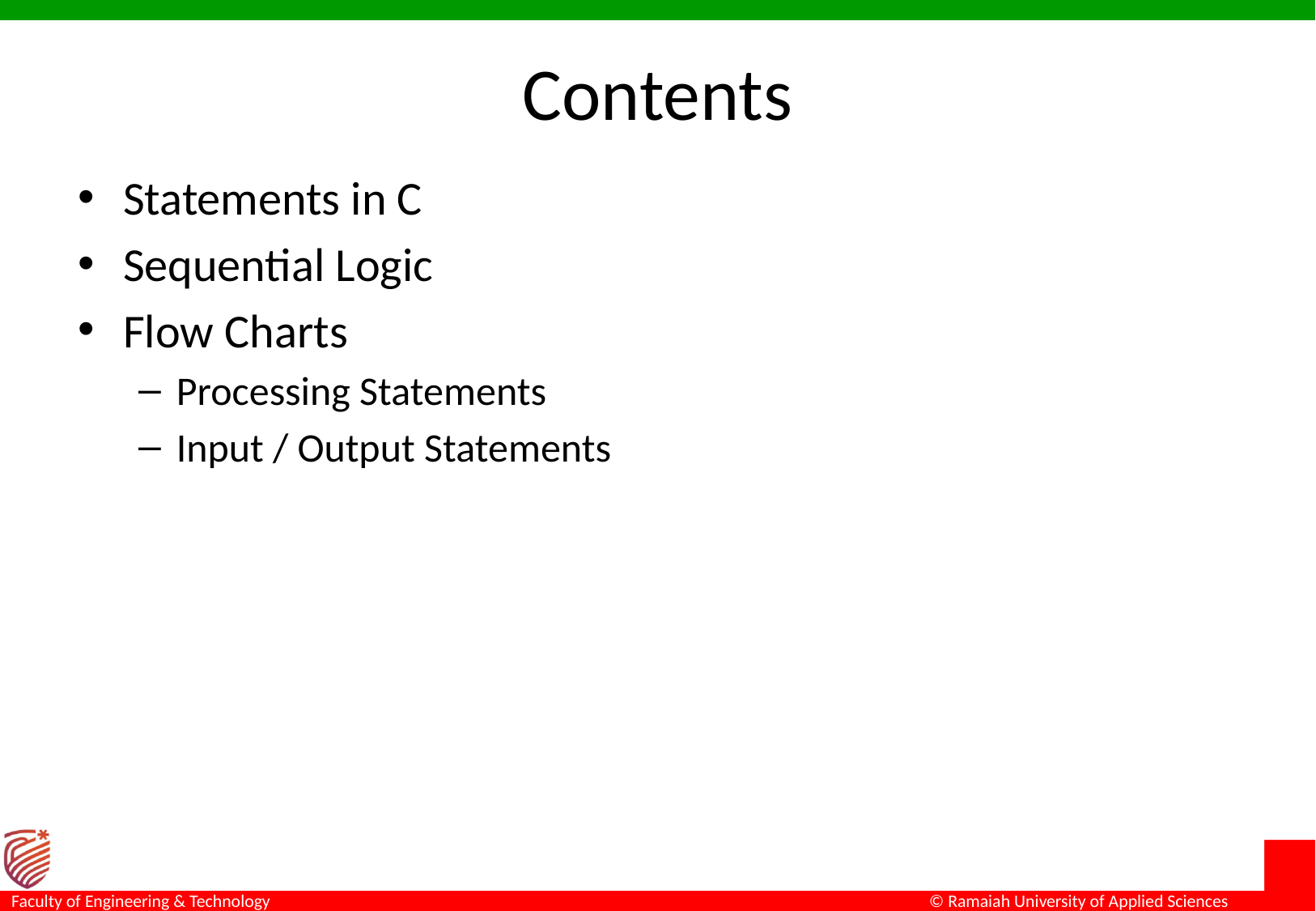

# Contents
Statements in C
Sequential Logic
Flow Charts
Processing Statements
Input / Output Statements